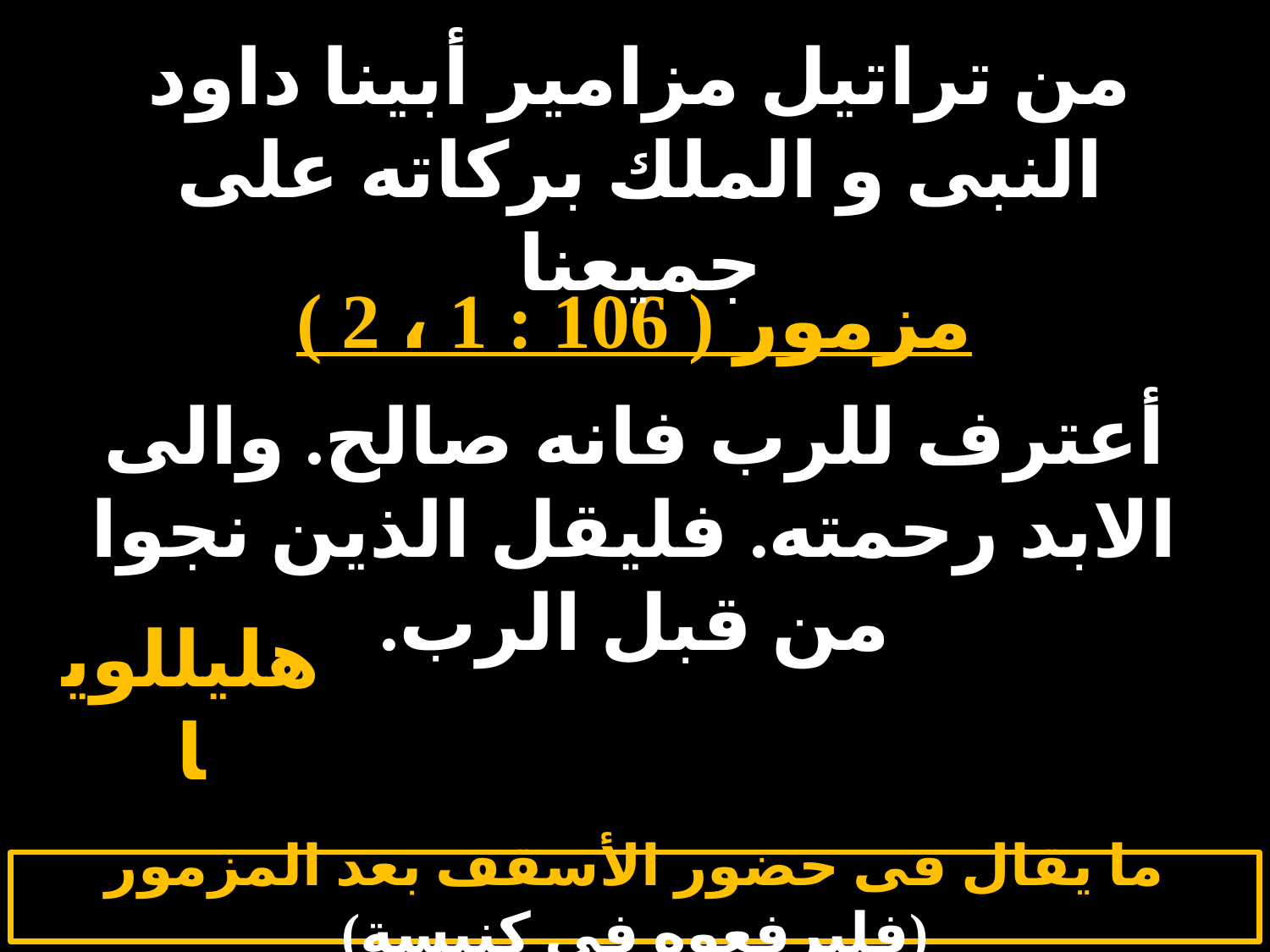

# السبت 3
من تراتيل مزامير أبينا داود النبى و الملك بركاته على جميعنا
مزمور ( 106 : 1 ، 2 )
أعترف للرب فانه صالح. والى الابد رحمته. فليقل الذين نجوا من قبل الرب.
هليللويا
ما يقال فى حضور الأسقف بعد المزمور (فليرفعوه فى كنيسة)